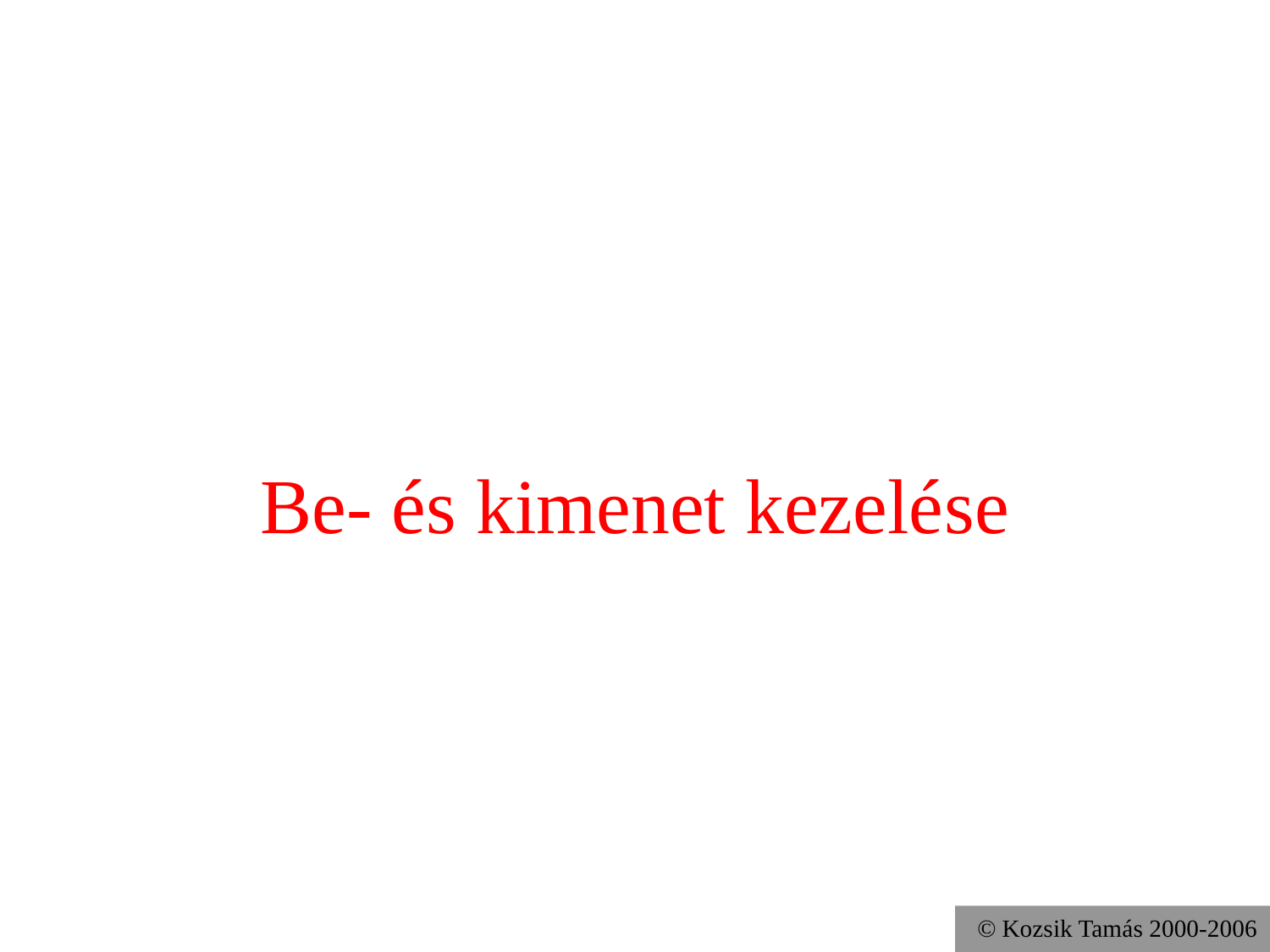

# Be- és kimenet kezelése
© Kozsik Tamás 2000-2006